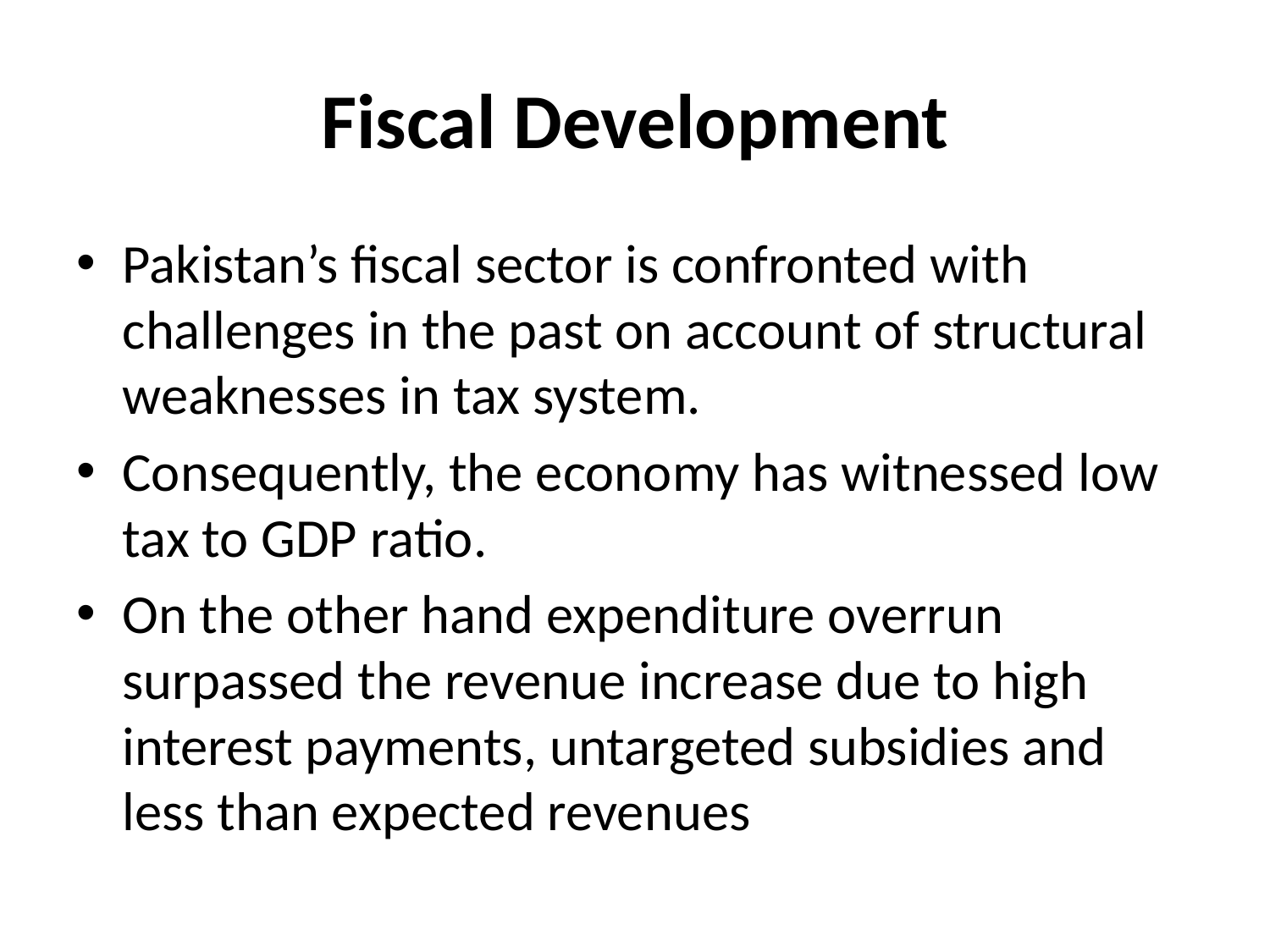

# Fiscal Development
Pakistan’s fiscal sector is confronted with challenges in the past on account of structural weaknesses in tax system.
Consequently, the economy has witnessed low tax to GDP ratio.
On the other hand expenditure overrun surpassed the revenue increase due to high interest payments, untargeted subsidies and less than expected revenues